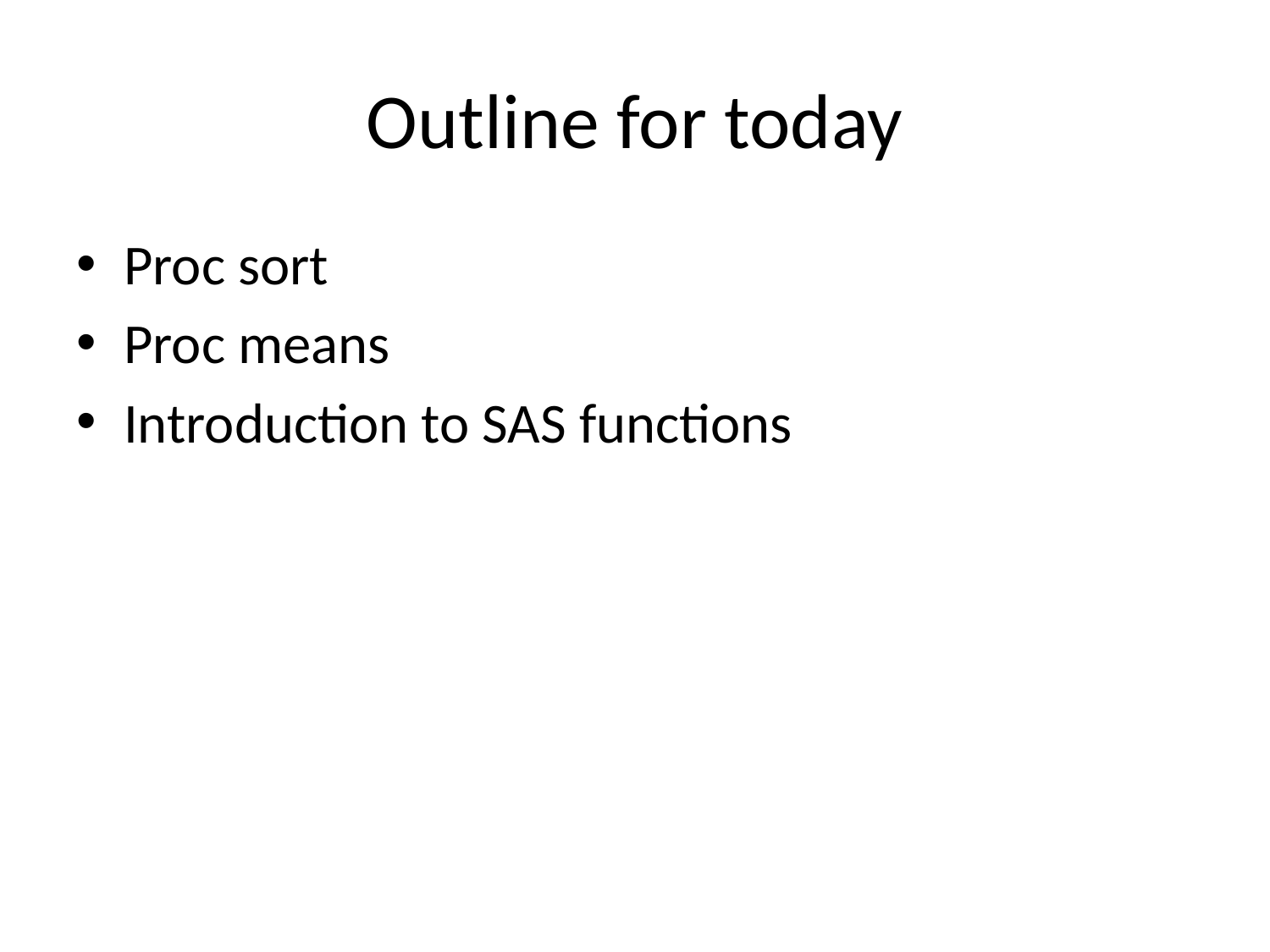

# Outline for today
Proc sort
Proc means
Introduction to SAS functions